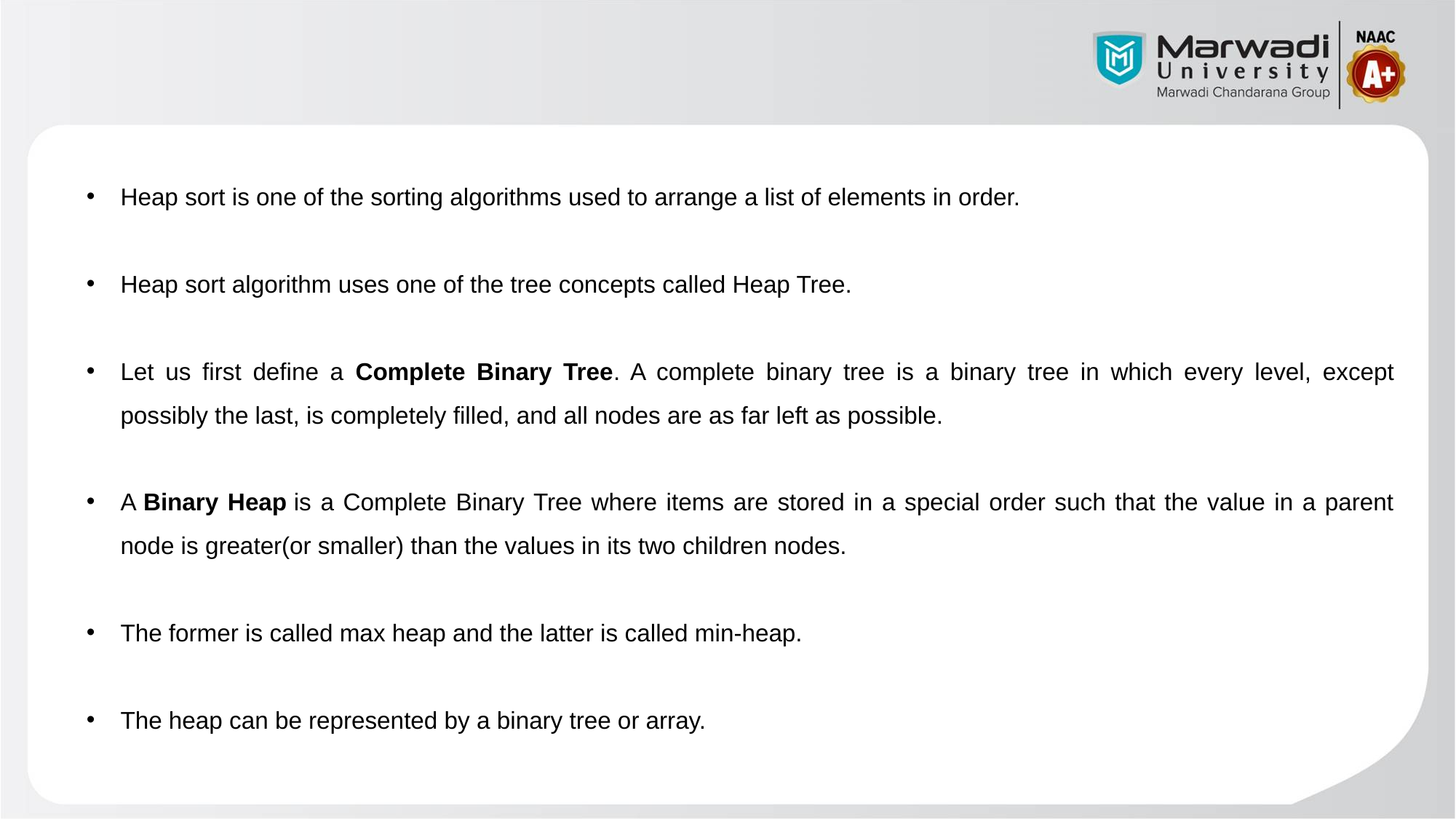

Heap sort is one of the sorting algorithms used to arrange a list of elements in order.

Heap sort algorithm uses one of the tree concepts called Heap Tree.

Let us first define a Complete Binary Tree. A complete binary tree is a binary tree in which every level, except possibly the last, is completely filled, and all nodes are as far left as possible.

A Binary Heap is a Complete Binary Tree where items are stored in a special order such that the value in a parent node is greater(or smaller) than the values in its two children nodes.

The former is called max heap and the latter is called min-heap.

The heap can be represented by a binary tree or array.